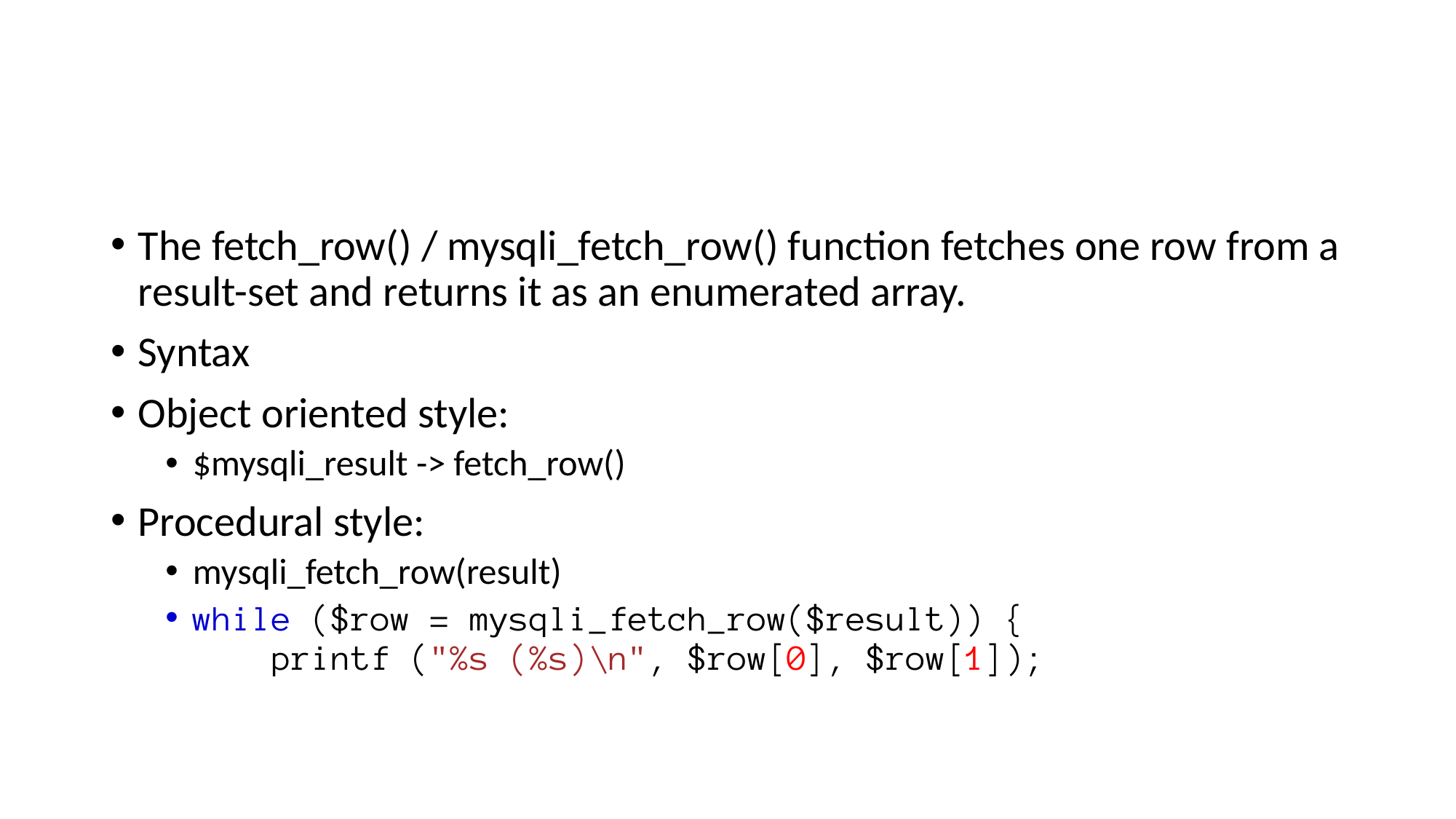

#
The fetch_row() / mysqli_fetch_row() function fetches one row from a result-set and returns it as an enumerated array.
Syntax
Object oriented style:
$mysqli_result -> fetch_row()
Procedural style:
mysqli_fetch_row(result)
while ($row = mysqli_fetch_row($result)) {
    printf ("%s (%s)\n", $row[0], $row[1]);